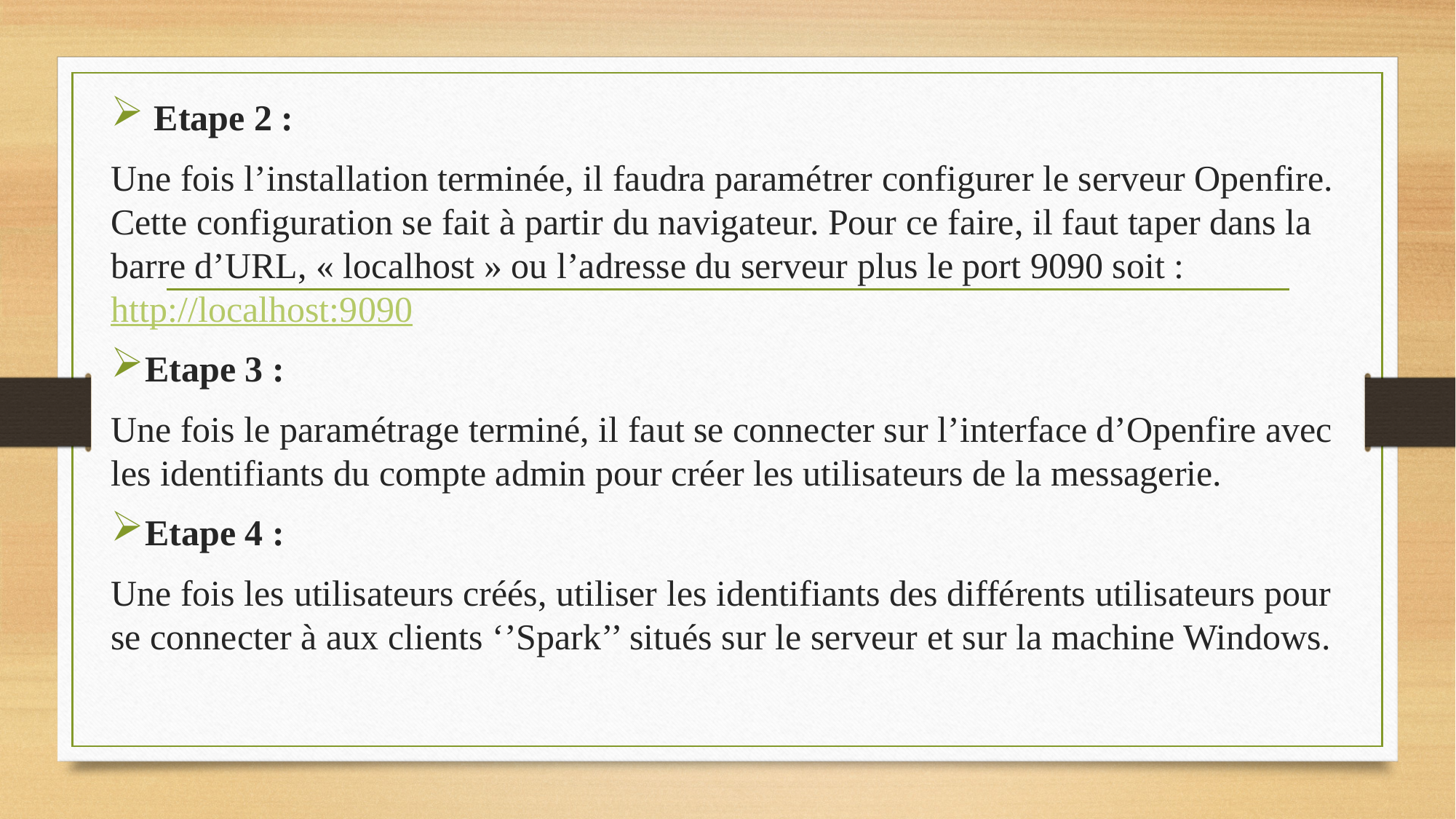

Etape 2 :
Une fois l’installation terminée, il faudra paramétrer configurer le serveur Openfire. Cette configuration se fait à partir du navigateur. Pour ce faire, il faut taper dans la barre d’URL, « localhost » ou l’adresse du serveur plus le port 9090 soit : http://localhost:9090
Etape 3 :
Une fois le paramétrage terminé, il faut se connecter sur l’interface d’Openfire avec les identifiants du compte admin pour créer les utilisateurs de la messagerie.
Etape 4 :
Une fois les utilisateurs créés, utiliser les identifiants des différents utilisateurs pour se connecter à aux clients ‘’Spark’’ situés sur le serveur et sur la machine Windows.